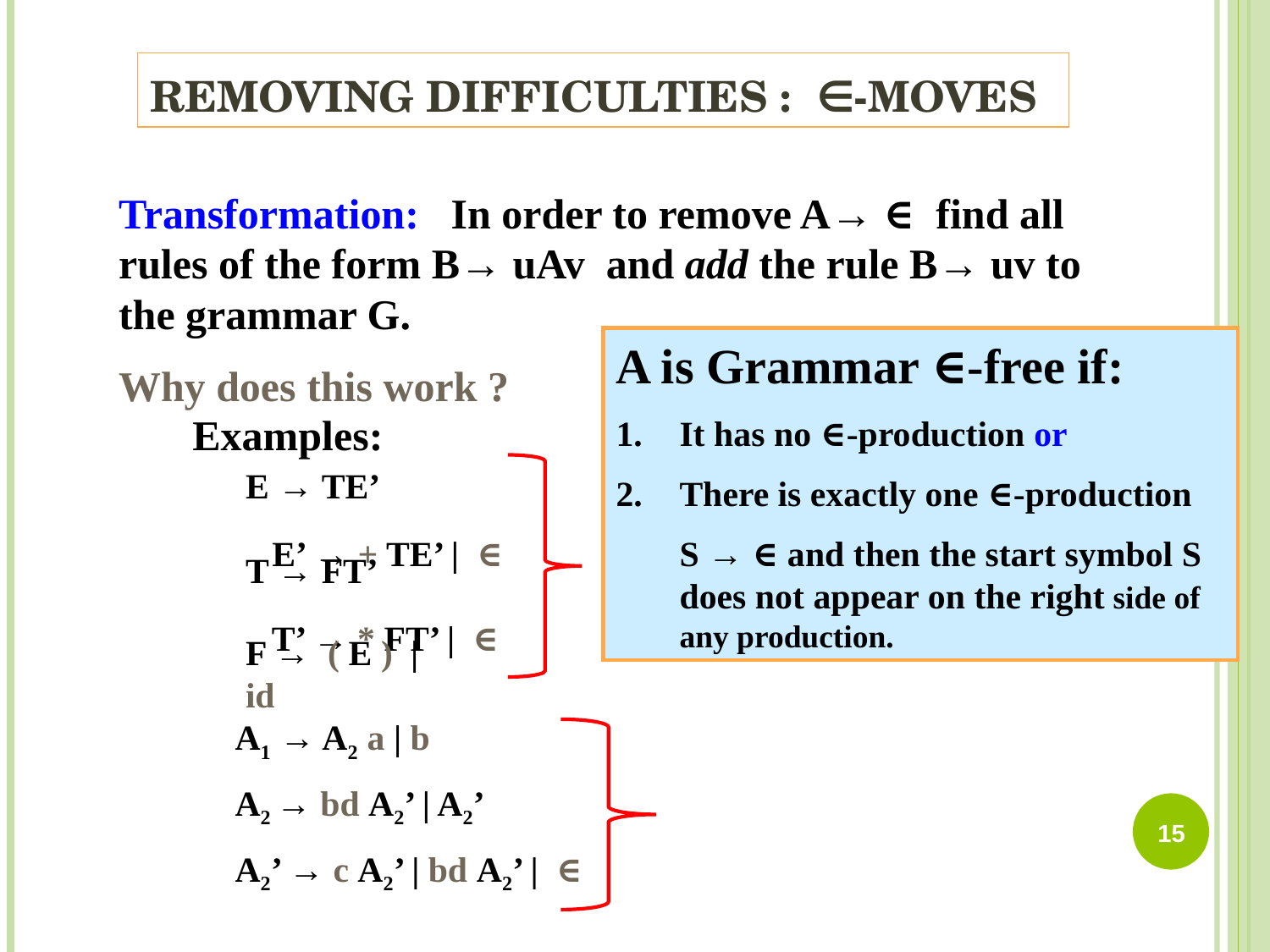

# REMOVING DIFFICULTIES :  ∈-MOVES
Transformation:   In order to remove A→ ∈  find all rules of the form B→ uAv  and add the rule B→ uv to the grammar G.
Why does this work ?
A is Grammar ∈-free if:
It has no ∈-production or
There is exactly one ∈-production
	S → ∈ and then the start symbol S does not appear on the right side of any production.
Examples:

E → TE’                                                E’ → + TE’ |  ∈
T → FT’                                                T’ → * FT’ |  ∈
F →  ( E )  | id
A1 → A2 a | b
A2 → bd A2’ | A2’
A2’ → c A2’ | bd A2’ |  ∈

15